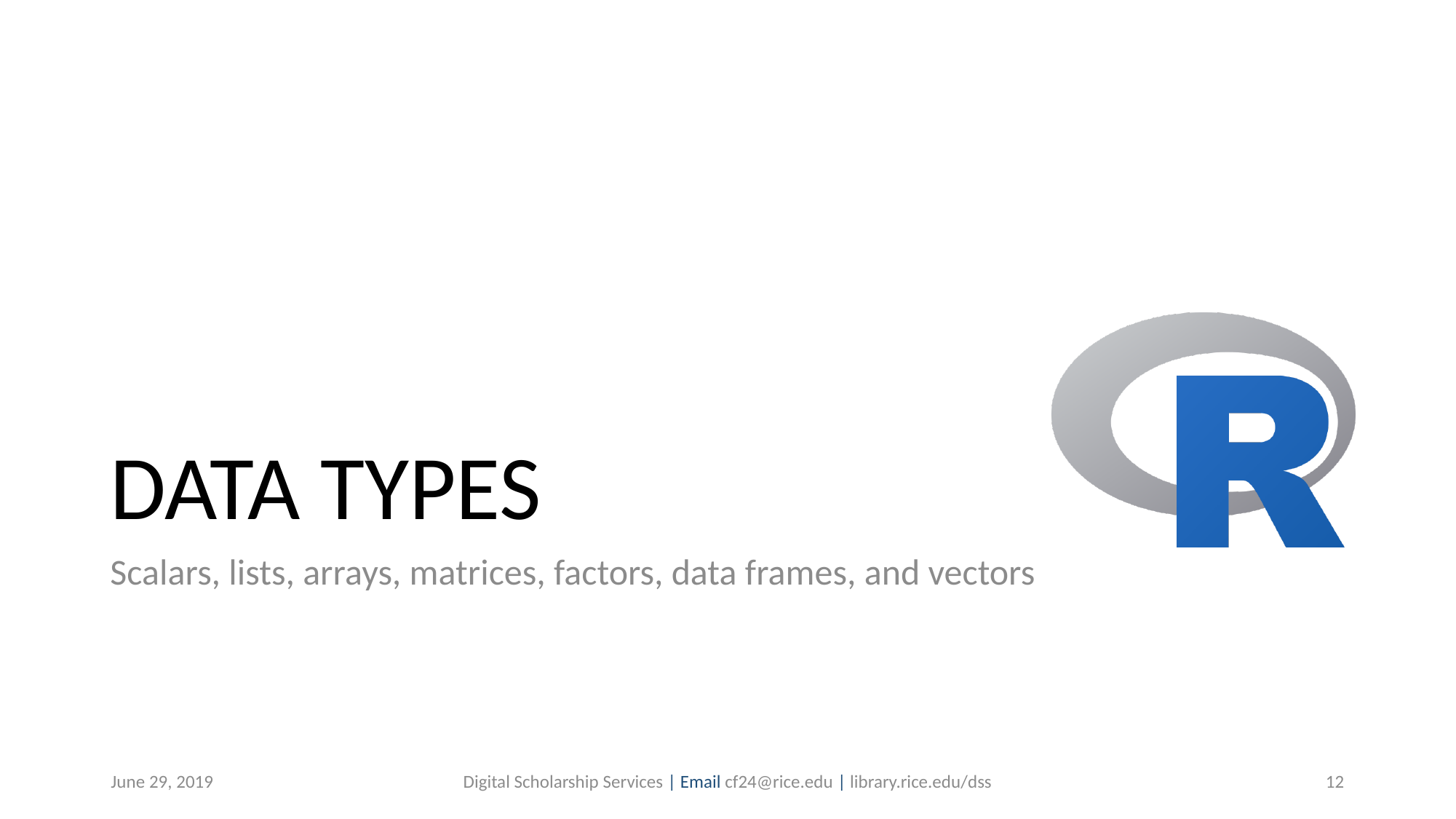

# DATA TYPES
Scalars, lists, arrays, matrices, factors, data frames, and vectors
June 29, 2019
Digital Scholarship Services | Email cf24@rice.edu | library.rice.edu/dss
12